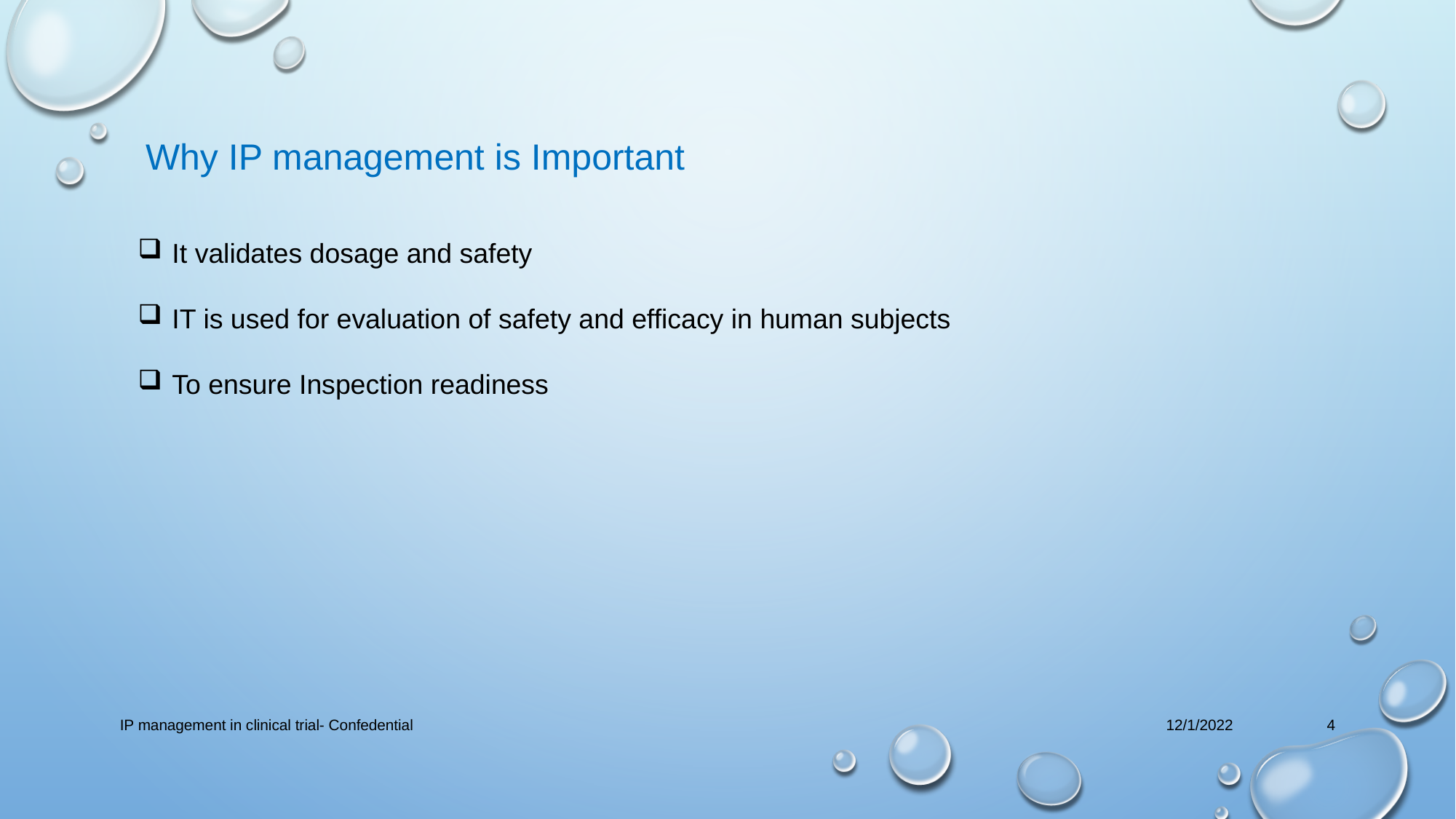

Why IP management is Important
It validates dosage and safety

IT is used for evaluation of safety and efficacy in human subjects

To ensure Inspection readiness

IP management in clinical trial- Confedential
12/1/2022
4